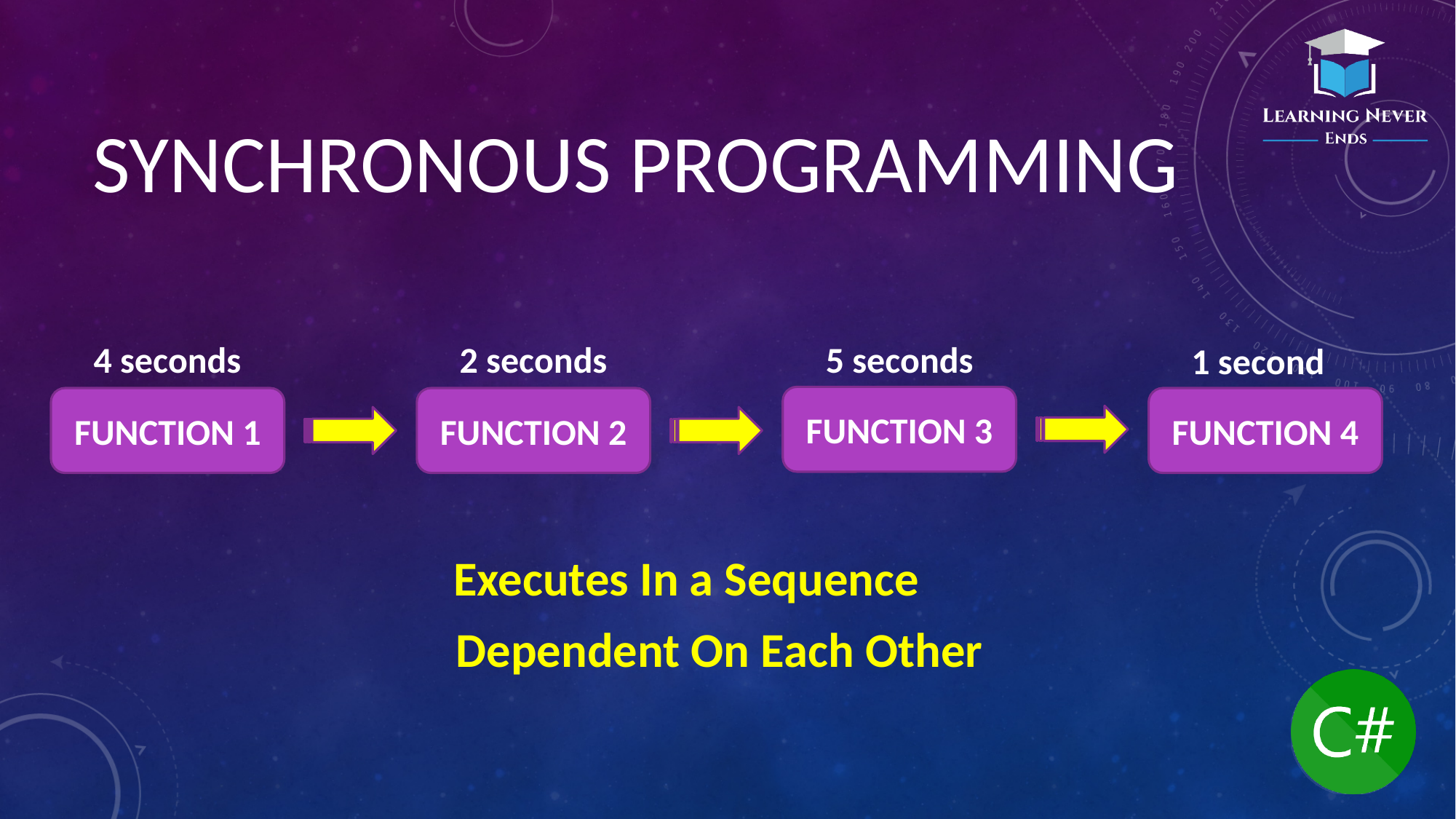

# SYNCHRONOUS PROGRAMMING
5 seconds
4 seconds
2 seconds
1 second
FUNCTION 3
FUNCTION 1
FUNCTION 2
FUNCTION 4

Executes In a Sequence
Dependent On Each Other